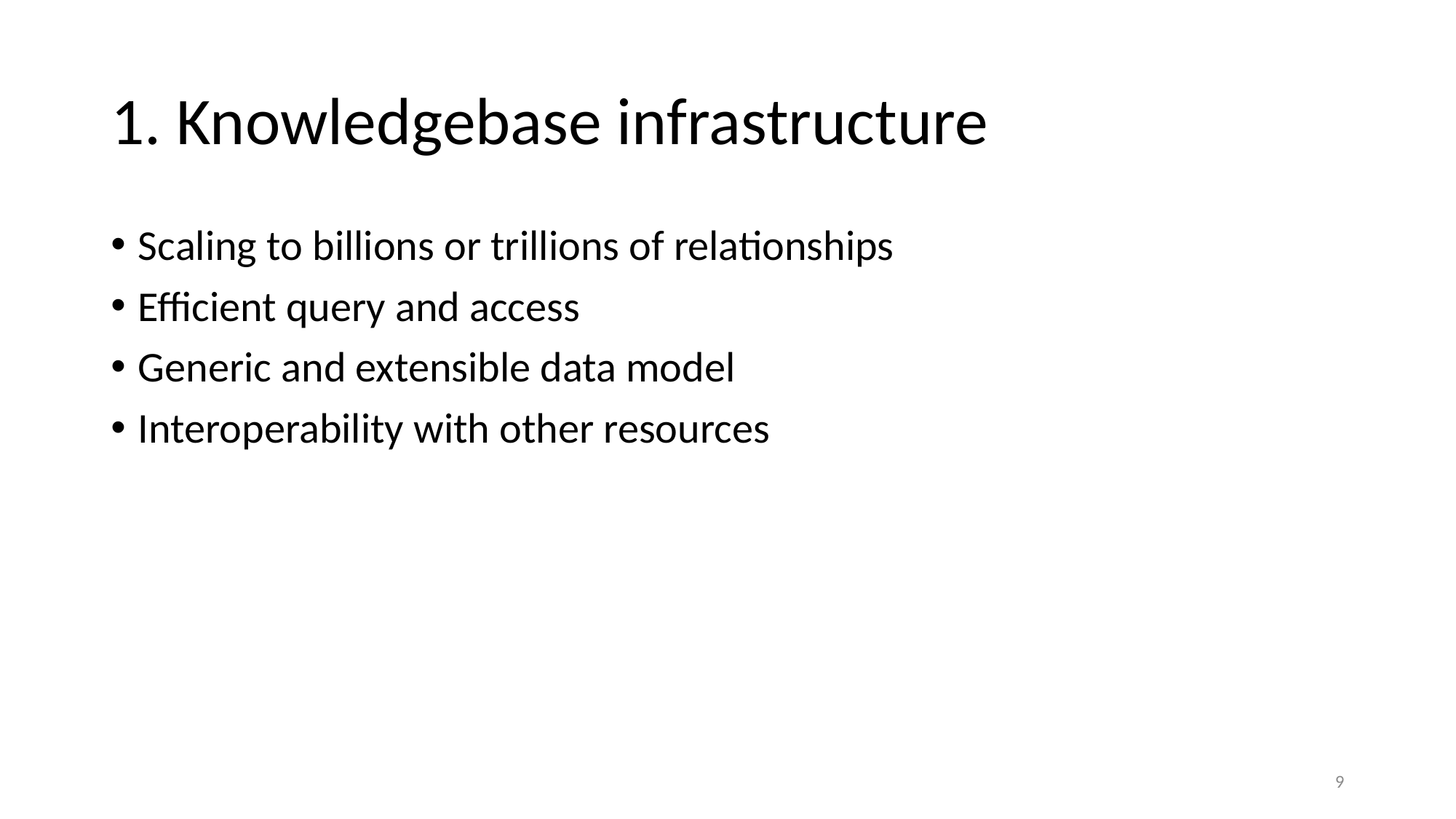

# 1. Knowledgebase infrastructure
Scaling to billions or trillions of relationships
Efficient query and access
Generic and extensible data model
Interoperability with other resources
9